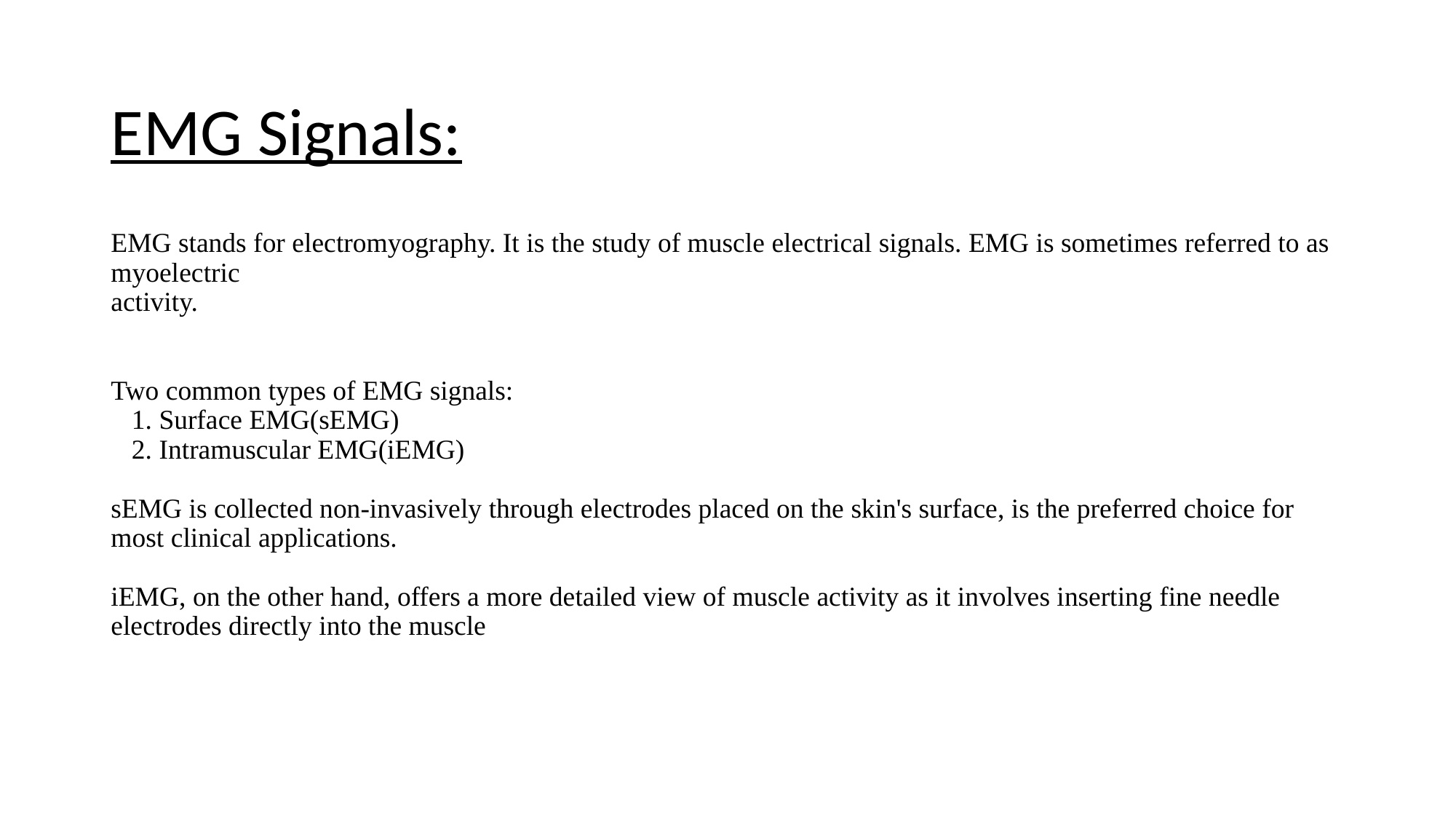

# EMG Signals: EMG stands for electromyography. It is the study of muscle electrical signals. EMG is sometimes referred to as myoelectric activity. Two common types of EMG signals: 1. Surface EMG(sEMG) 2. Intramuscular EMG(iEMG) sEMG is collected non-invasively through electrodes placed on the skin's surface, is the preferred choice for most clinical applications. iEMG, on the other hand, offers a more detailed view of muscle activity as it involves inserting fine needle electrodes directly into the muscle